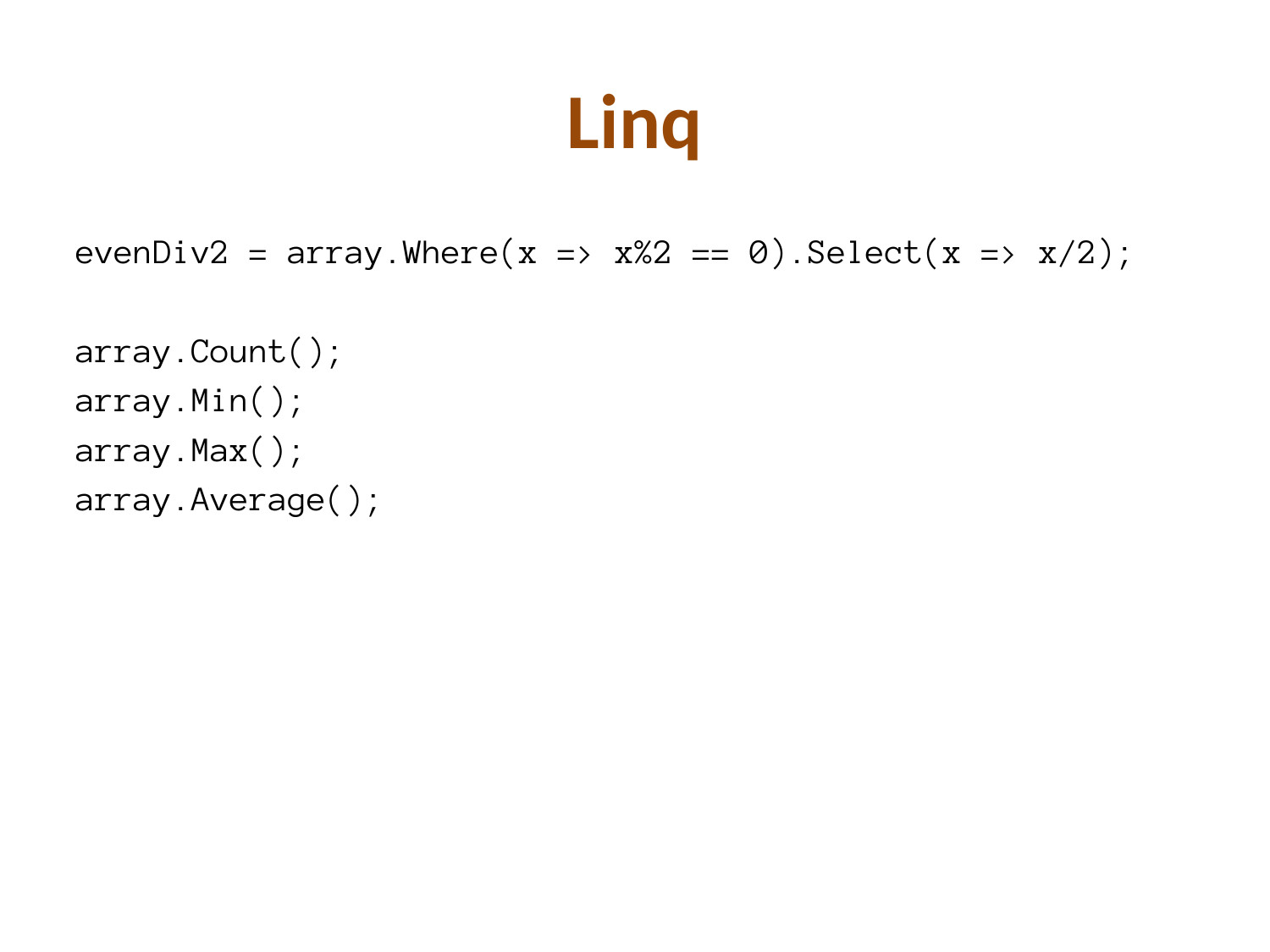

# Linq
evenDiv2 = array.Where(x => x%2 == 0).Select(x => x/2);

array.Count();
array.Min();
array.Max();
array.Average();